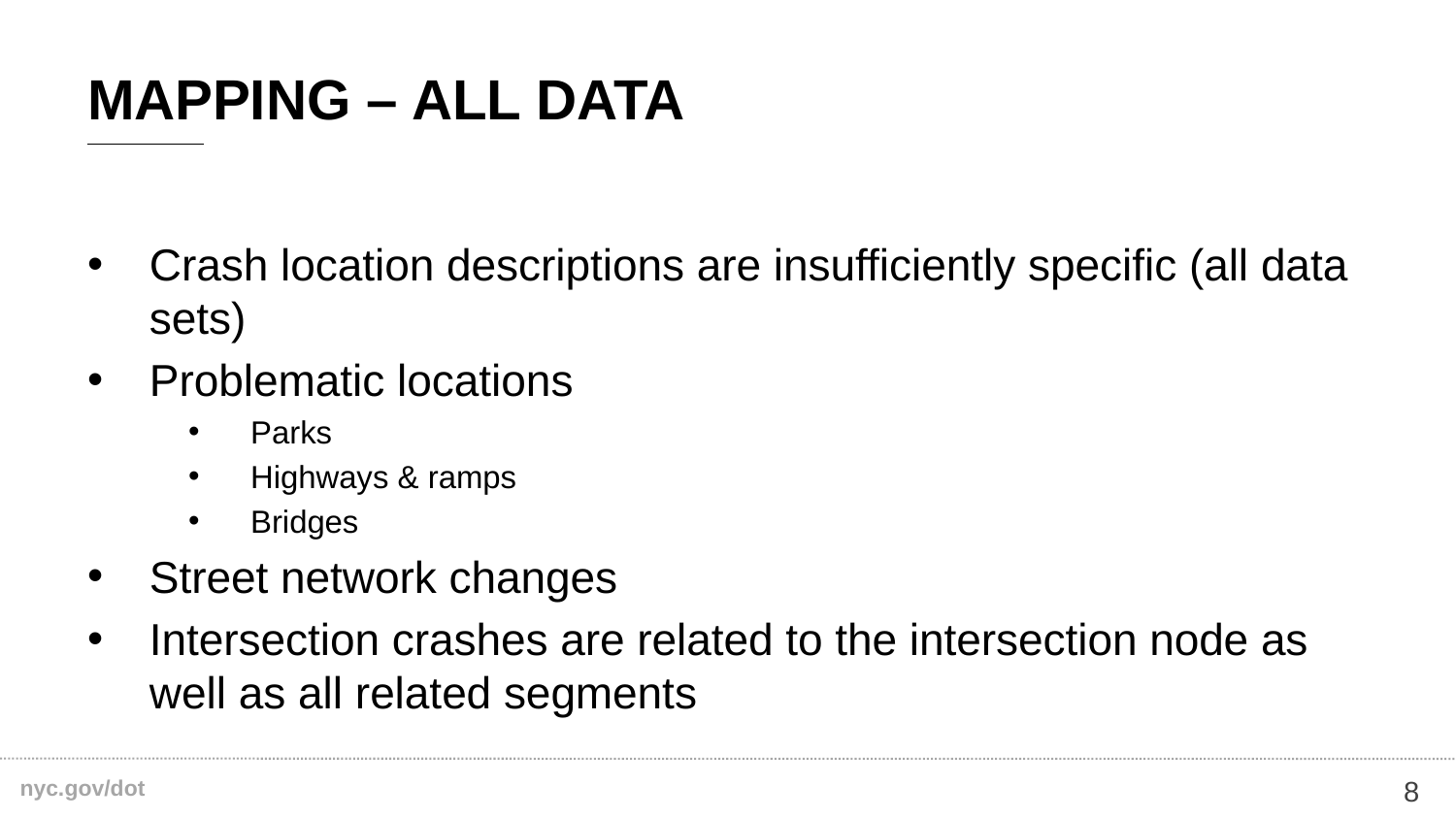

# Mapping – all data

Crash location descriptions are insufficiently specific (all data sets)
Problematic locations
Parks
Highways & ramps
Bridges
Street network changes
Intersection crashes are related to the intersection node as well as all related segments

8